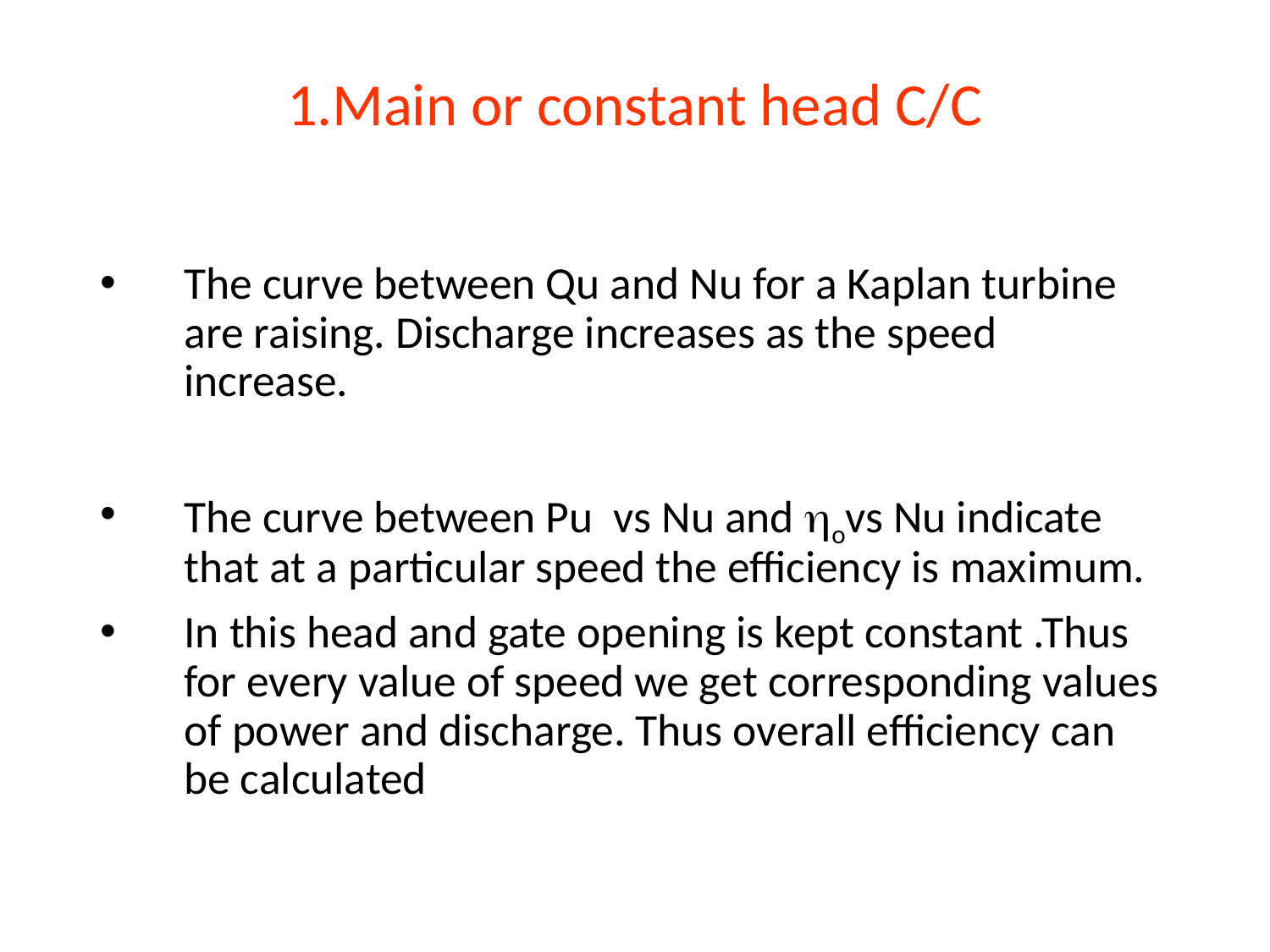

# 1.Main or constant head C/C
The curve between Qu and Nu for a Kaplan turbine are raising. Discharge increases as the speed increase.

The curve between Pu  vs Nu and ηovs Nu indicate that at a particular speed the efficiency is maximum.
In this head and gate opening is kept constant .Thus for every value of speed we get corresponding values of power and discharge. Thus overall efficiency can be calculated